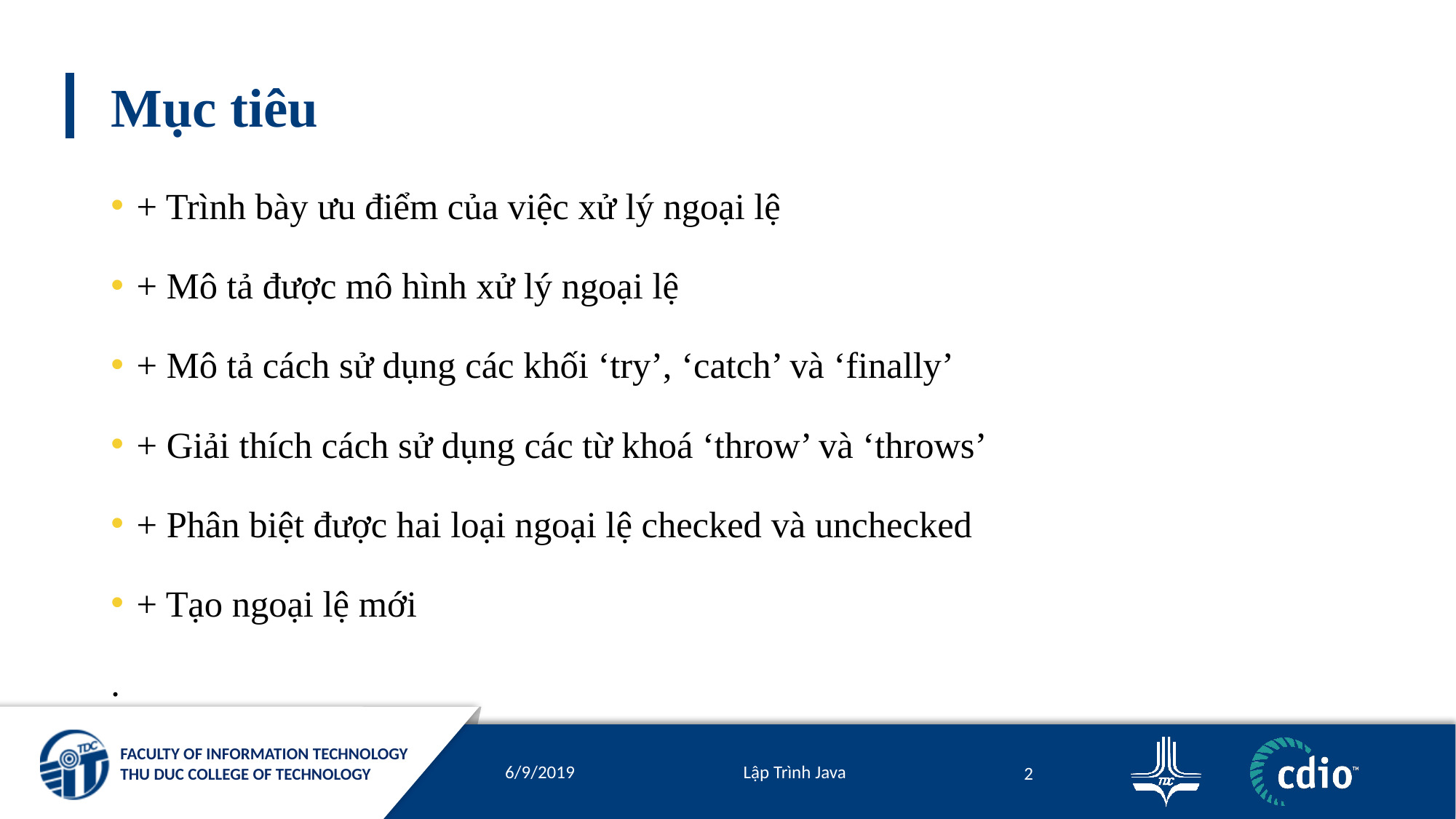

# Mục tiêu
+ Trình bày ưu điểm của việc xử lý ngoại lệ
+ Mô tả được mô hình xử lý ngoại lệ
+ Mô tả cách sử dụng các khối ‘try’, ‘catch’ và ‘finally’
+ Giải thích cách sử dụng các từ khoá ‘throw’ và ‘throws’
+ Phân biệt được hai loại ngoại lệ checked và unchecked
+ Tạo ngoại lệ mới
.